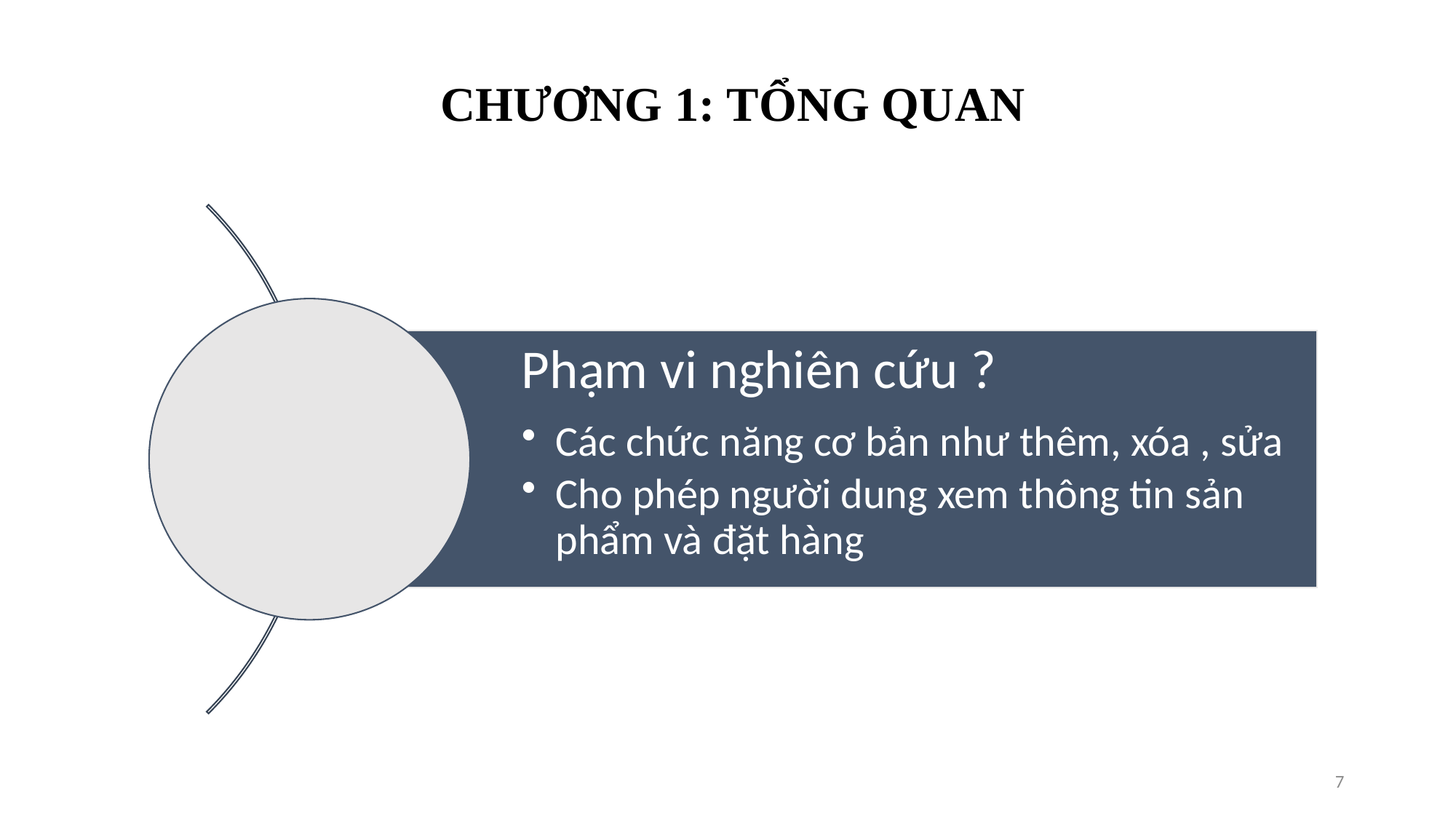

# CHƯƠNG 1: TỔNG QUAN
Phạm vi nghiên cứu ?
Các chức năng cơ bản như thêm, xóa , sửa
Cho phép người dung xem thông tin sản phẩm và đặt hàng
7